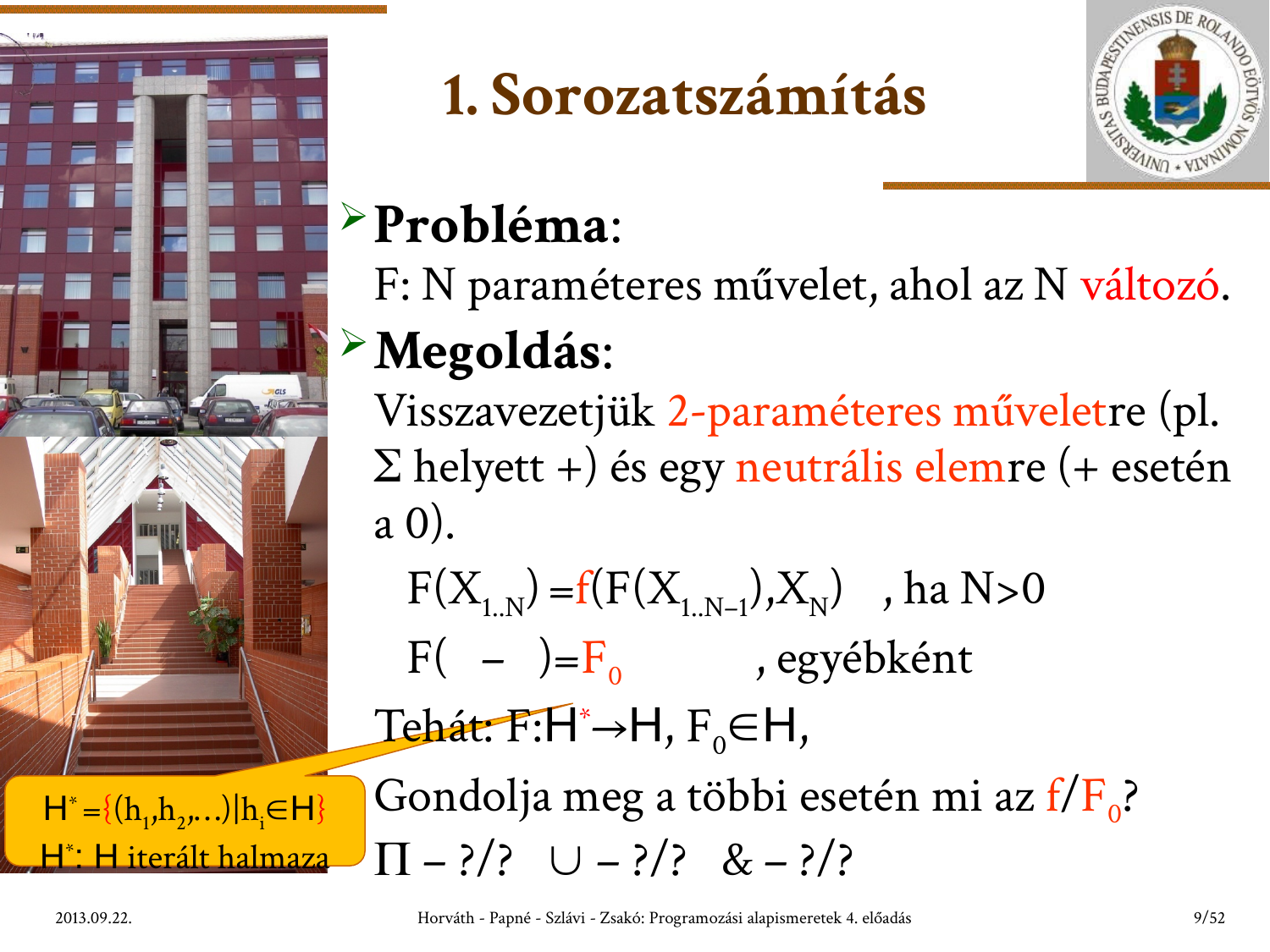

1. Sorozatszámítás
Probléma:
F: N paraméteres művelet, ahol az N változó.
Megoldás:
Visszavezetjük 2-paraméteres műveletre (pl. Σ helyett +) és egy neutrális elemre (+ esetén a 0).
	   F(X1..N) =f(F(X1..N–1),XN)	, ha N>0
	   F(   –   )=F0 	, egyébként
	Tehát: F:H*→H, F0∈H,
	Gondolja meg a többi esetén mi az f/F0?
	Π – ?/?   ∪ – ?/?   & – ?/?
H* ={(h1,h2,…)|hi∈H}
H*: H iterált halmaza
2013.09.22.
Horváth - Papné - Szlávi - Zsakó: Programozási alapismeretek 4. előadás
9/52